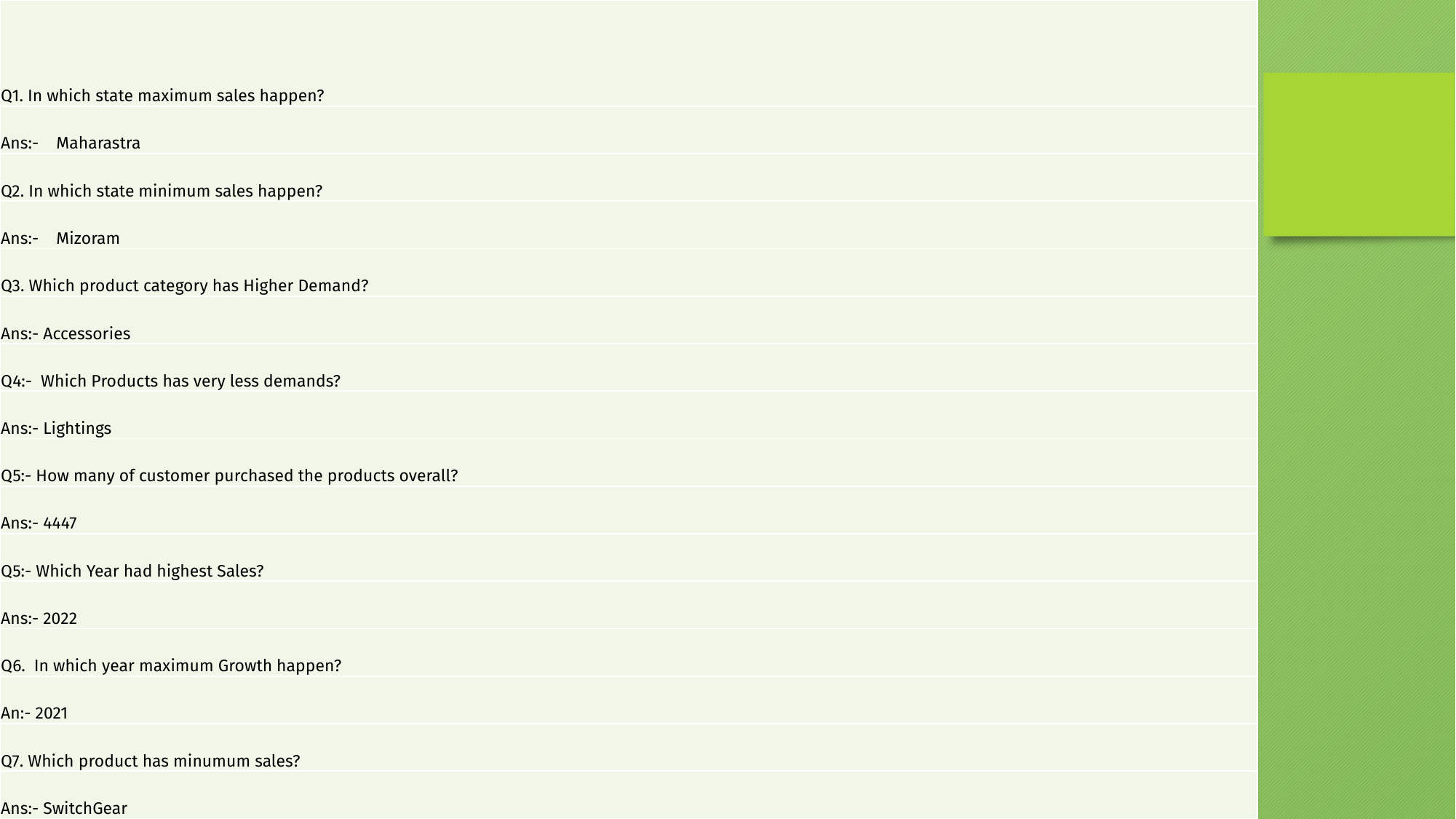

| Q1. In which state maximum sales happen? |
| --- |
| Ans:- Maharastra |
| Q2. In which state minimum sales happen? |
| Ans:- Mizoram |
| Q3. Which product category has Higher Demand? |
| Ans:- Accessories |
| Q4:- Which Products has very less demands? |
| Ans:- Lightings |
| Q5:- How many of customer purchased the products overall? |
| Ans:- 4447 |
| Q5:- Which Year had highest Sales? |
| Ans:- 2022 |
| Q6. In which year maximum Growth happen? |
| An:- 2021 |
| Q7. Which product has minumum sales? |
| Ans:- SwitchGear |